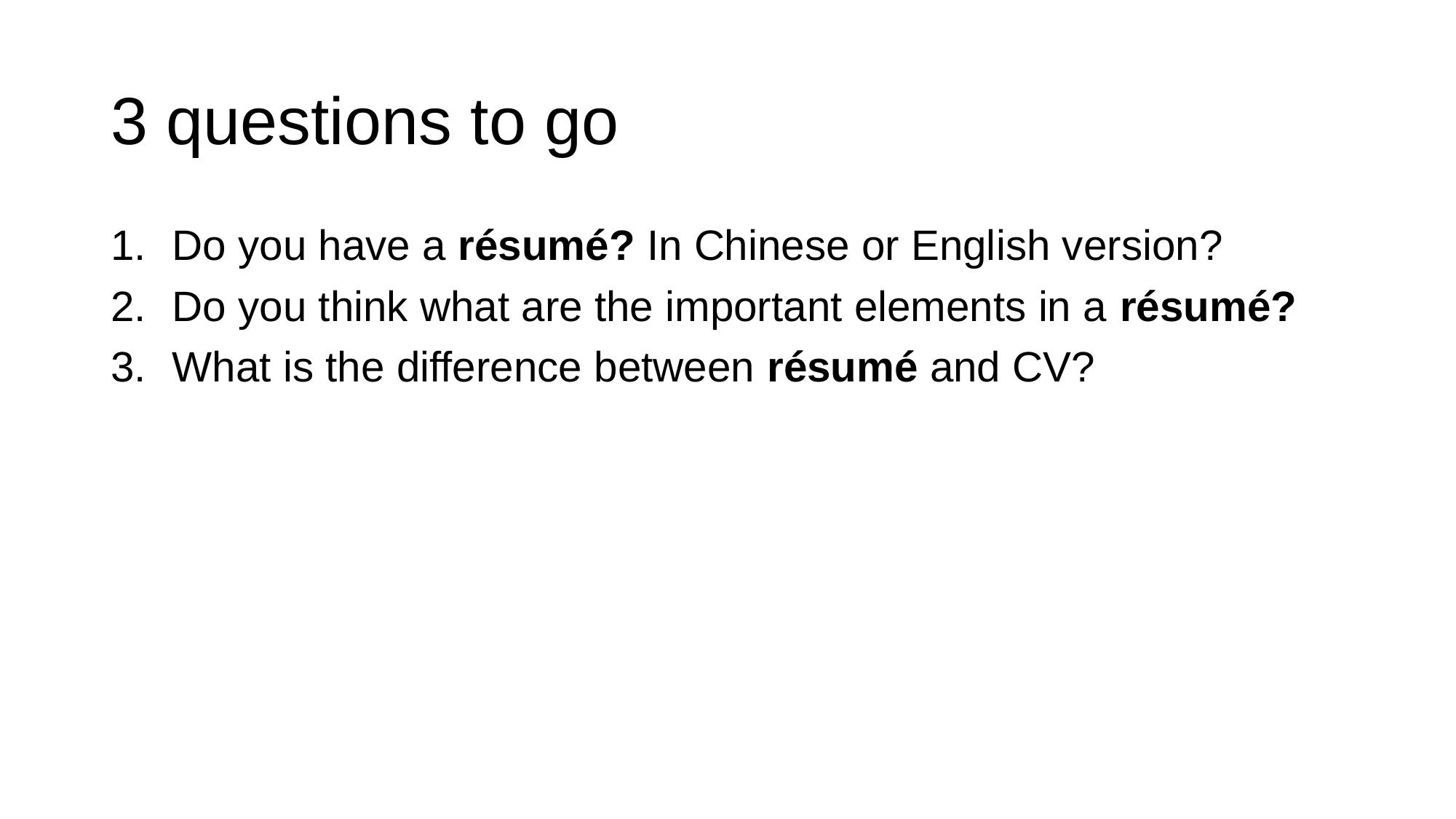

# 3 questions to go
Do you have a résumé? In Chinese or English version?
Do you think what are the important elements in a résumé?
What is the difference between résumé and CV?